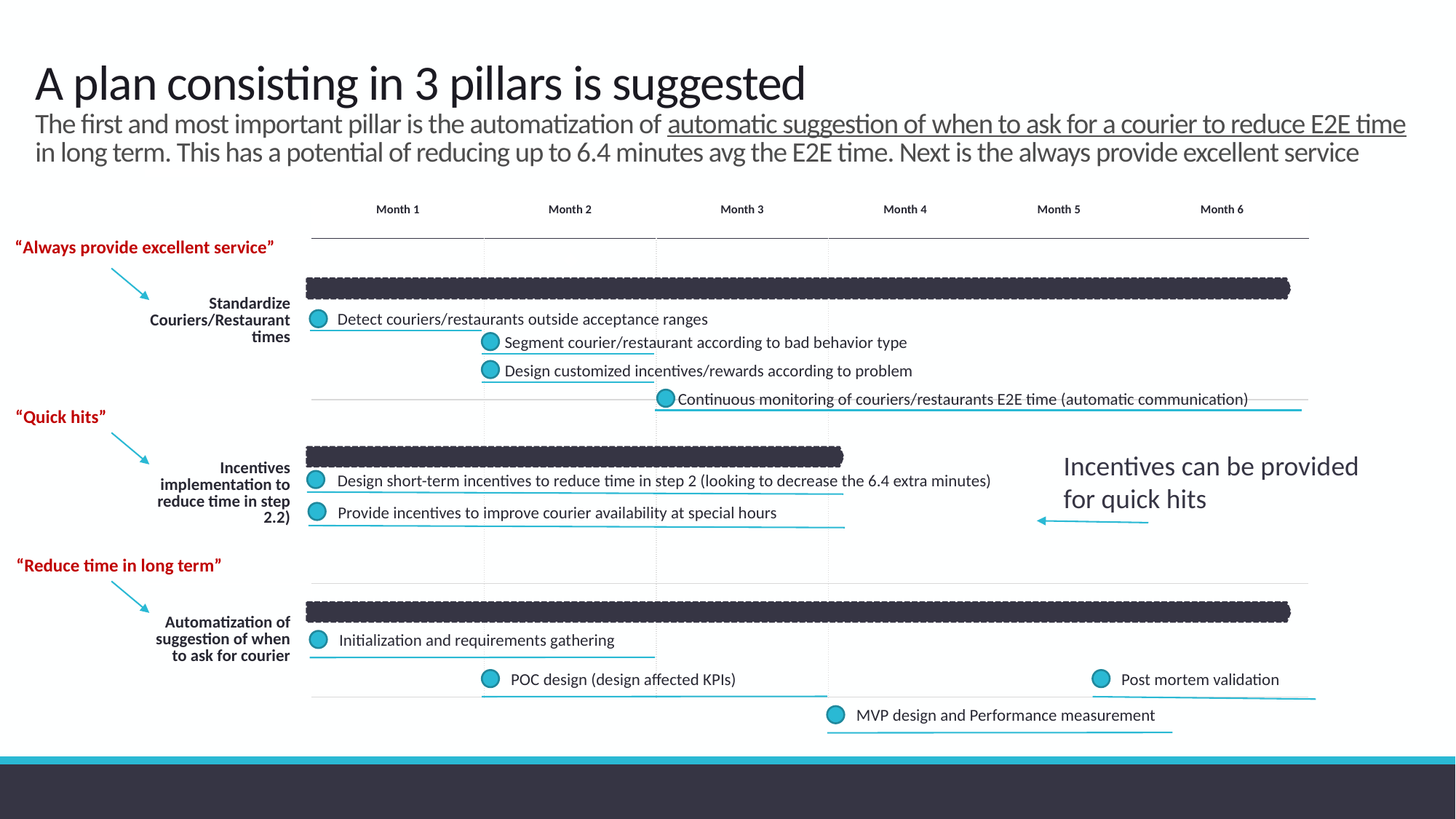

A plan consisting in 3 pillars is suggested
The first and most important pillar is the automatization of automatic suggestion of when to ask for a courier to reduce E2E time in long term. This has a potential of reducing up to 6.4 minutes avg the E2E time. Next is the always provide excellent service
|  |  |  |  |  |  |  |  |  |  |  |  |  |  |  |  |  |  |  |  |  |  |  |  |  |  |  |  |  |  |  |  |  |  |  |  |  |  |
| --- | --- | --- | --- | --- | --- | --- | --- | --- | --- | --- | --- | --- | --- | --- | --- | --- | --- | --- | --- | --- | --- | --- | --- | --- | --- | --- | --- | --- | --- | --- | --- | --- | --- | --- | --- | --- | --- |
|  |  | Month 1 |  |  |  |  |  | Month 2 |  |  |  |  |  | Month 3 |  |  |  |  |  | Month 4 |  |  |  |  |  | Month 5 |  |  |  |  |  | Month 6 |  |  |  |  |  |
| Standardize Couriers/Restaurant times |  |  |  |  |  |  |  |  |  |  |  |  |  |  |  |  |  |  |  |  |  |  |  |  |  |  |  |  |  |  |  |  |  |  |  |  |  |
| Incentives implementation to reduce time in step 2.2) |  |  |  |  |  |  |  |  |  |  |  |  |  |  |  |  |  |  |  |  |  |  |  |  |  |  |  |  |  |  |  |  |  |  |  |  |  |
| Automatization of suggestion of when to ask for courier |  |  |  |  |  |  |  |  |  |  |  |  |  |  |  |  |  |  |  |  |  |  |  |  |  |  |  |  |  |  |  |  |  |  |  |  |  |
“Always provide excellent service”

Detect couriers/restaurants outside acceptance ranges

Segment courier/restaurant according to bad behavior type

Design customized incentives/rewards according to problem

Continuous monitoring of couriers/restaurants E2E time (automatic communication)

“Quick hits”
Incentives can be provided
for quick hits

Design short-term incentives to reduce time in step 2 (looking to decrease the 6.4 extra minutes)

Provide incentives to improve courier availability at special hours

“Reduce time in long term”

Initialization and requirements gathering

POC design (design affected KPIs)
Post mortem validation

MVP design and Performance measurement